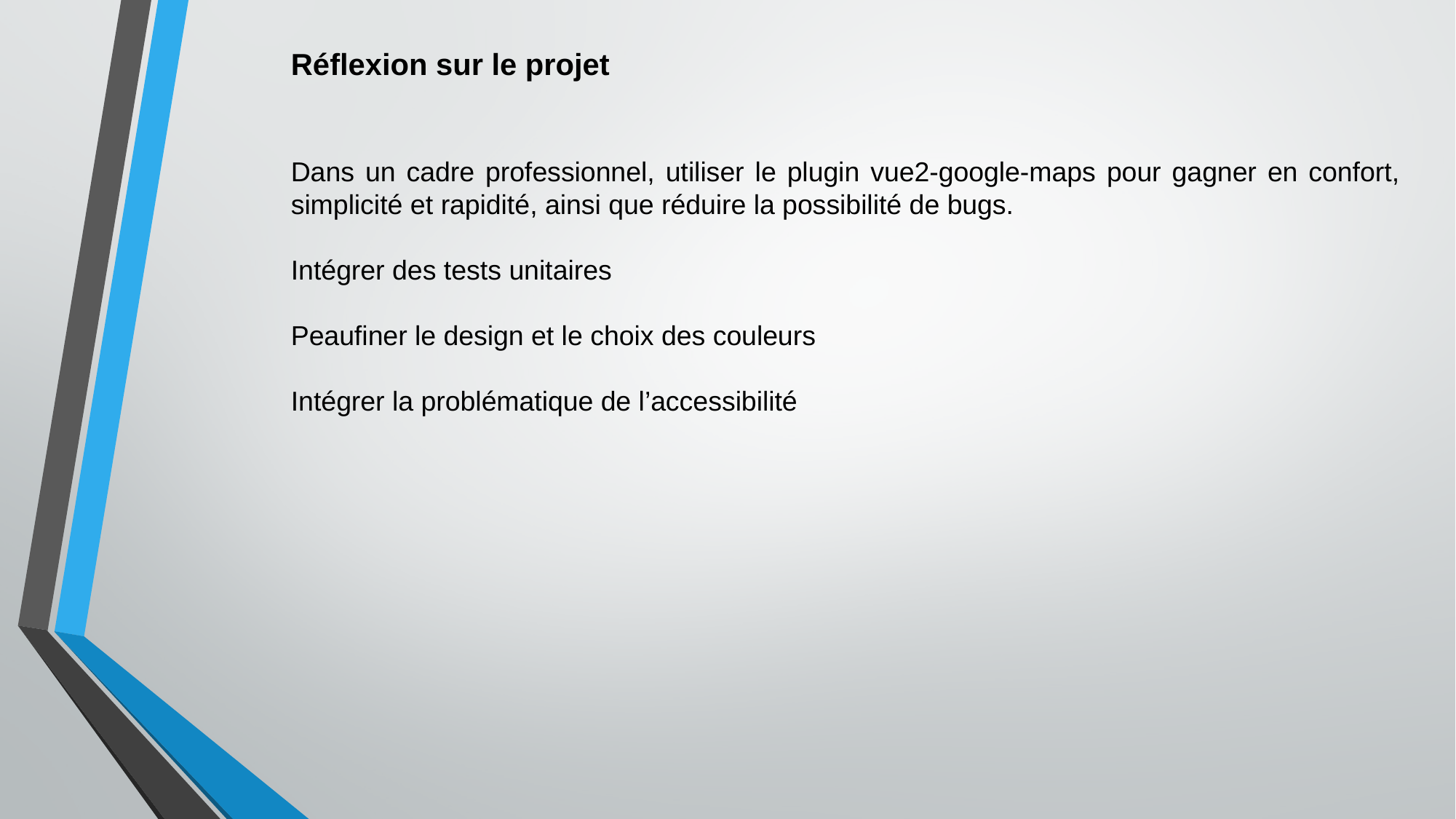

Réflexion sur le projet
Dans un cadre professionnel, utiliser le plugin vue2-google-maps pour gagner en confort, simplicité et rapidité, ainsi que réduire la possibilité de bugs.

Intégrer des tests unitaires

Peaufiner le design et le choix des couleurs

Intégrer la problématique de l’accessibilité